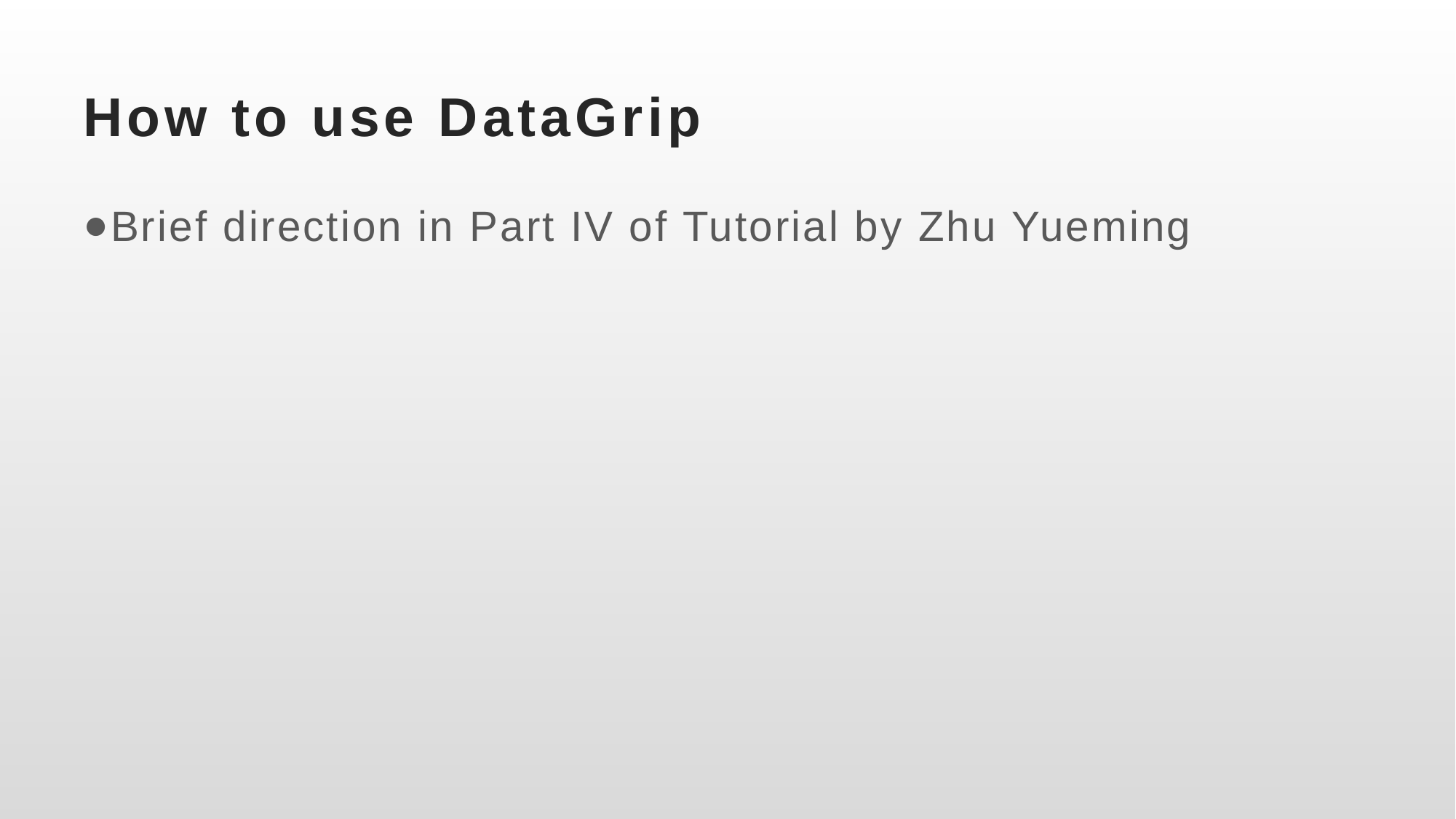

# How to use DataGrip
Brief direction in Part IV of Tutorial by Zhu Yueming